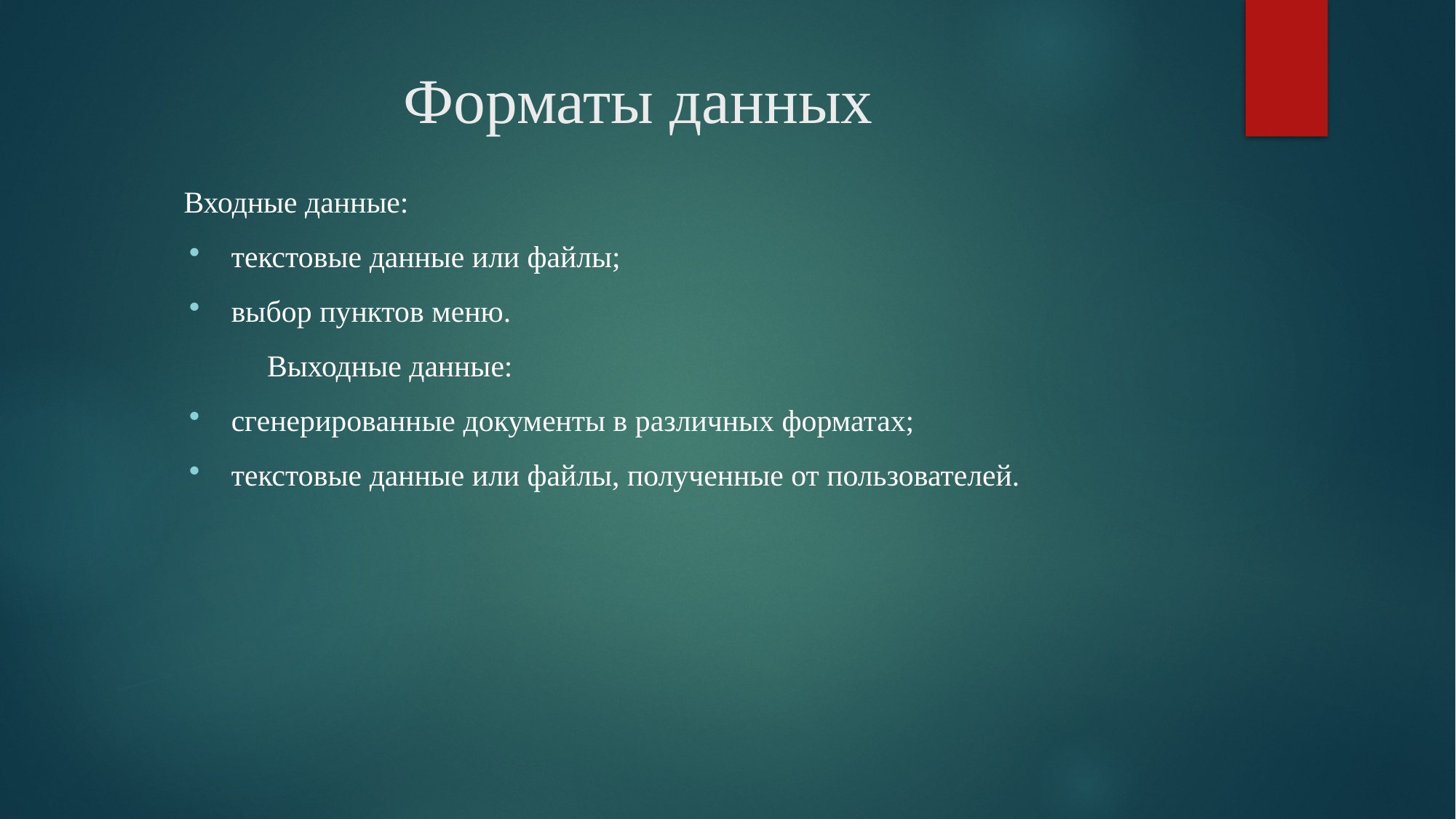

# Форматы данных
Входные данные:
текстовые данные или файлы;
выбор пунктов меню.
	  Выходные данные:
сгенерированные документы в различных форматах;
текстовые данные или файлы, полученные от пользователей.